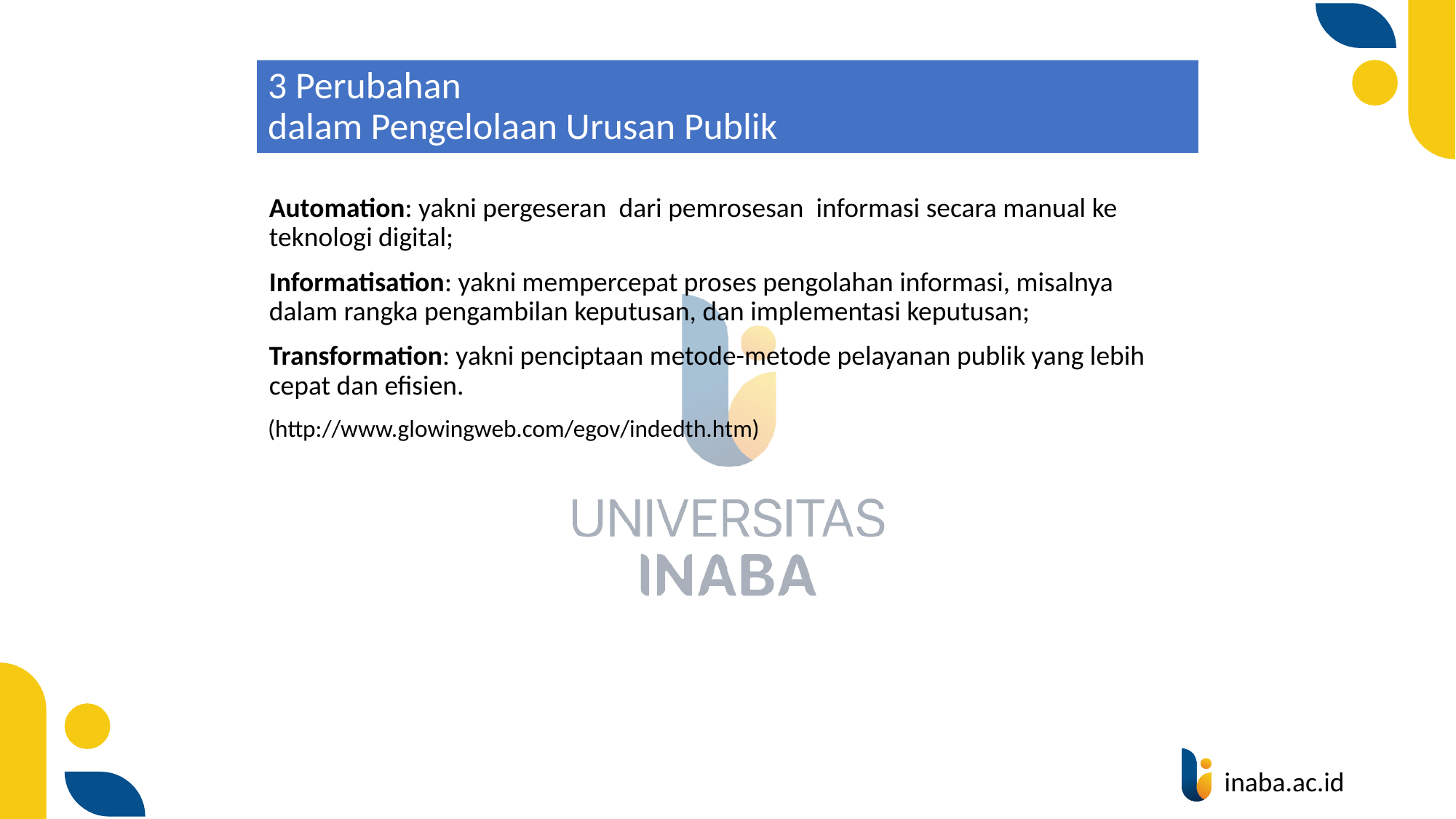

# 3 Perubahan dalam Pengelolaan Urusan Publik
Automation: yakni pergeseran  dari pemrosesan  informasi secara manual ke teknologi digital;
Informatisation: yakni mempercepat proses pengolahan informasi, misalnya dalam rangka pengambilan keputusan, dan implementasi keputusan;
Transformation: yakni penciptaan metode-metode pelayanan publik yang lebih cepat dan efisien.
(http://www.glowingweb.com/egov/indedth.htm)